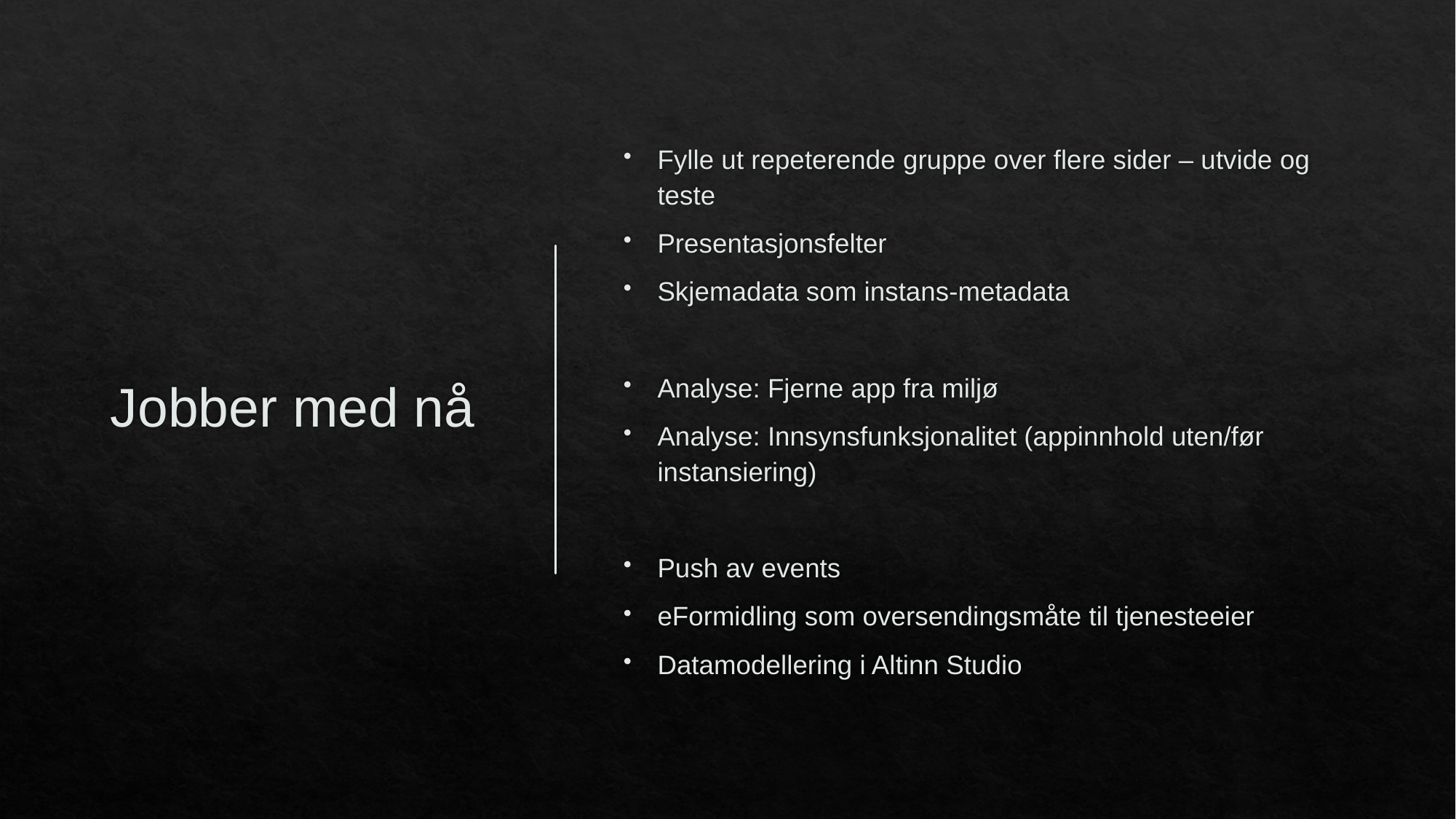

# Jobber med nå
Fylle ut repeterende gruppe over flere sider – utvide og teste
Presentasjonsfelter
Skjemadata som instans-metadata

Analyse: Fjerne app fra miljø
Analyse: Innsynsfunksjonalitet (appinnhold uten/før instansiering)

Push av events
eFormidling som oversendingsmåte til tjenesteeier
Datamodellering i Altinn Studio